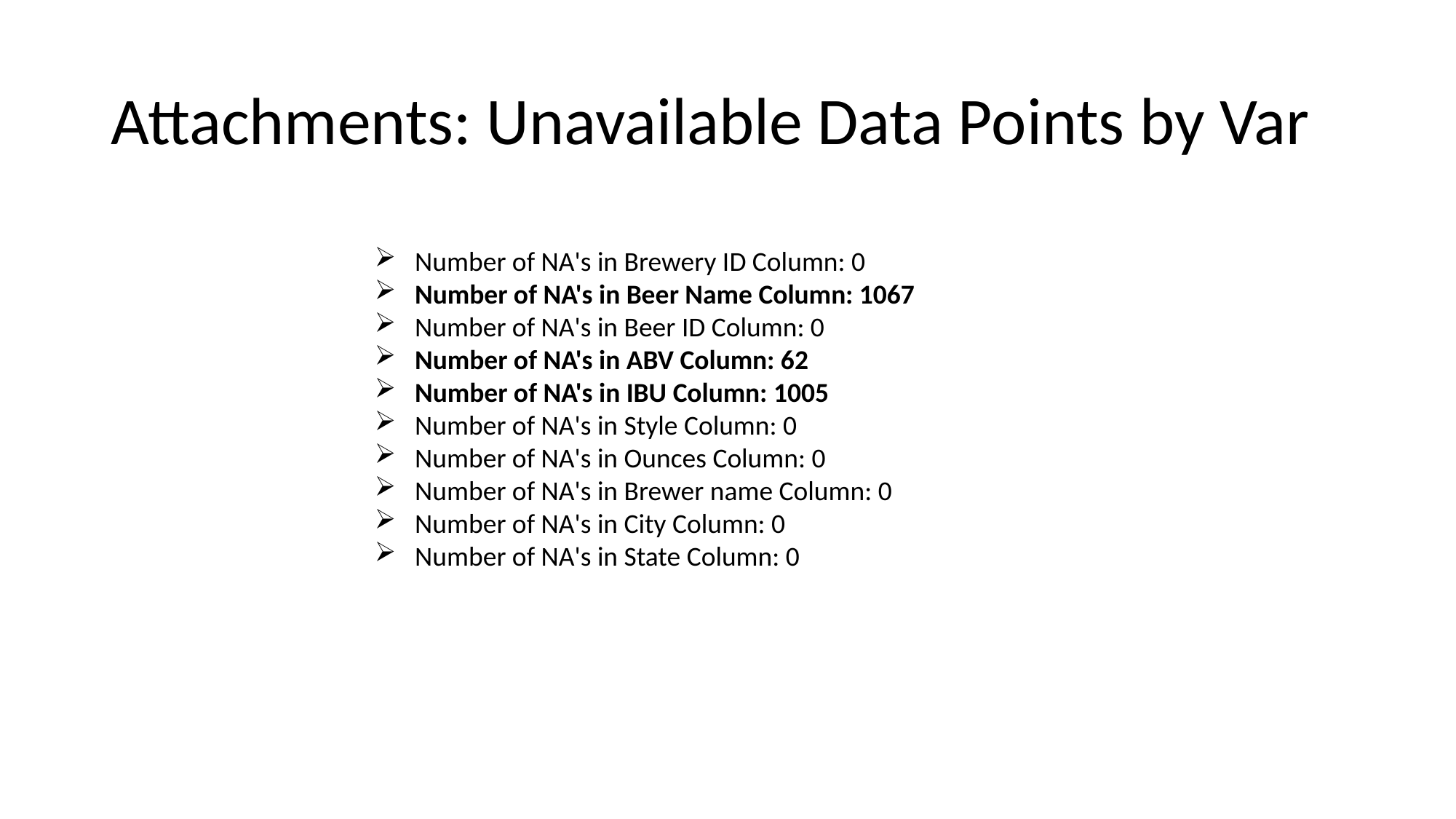

# Attachments: Unavailable Data Points by Var
 Number of NA's in Brewery ID Column: 0
 Number of NA's in Beer Name Column: 1067
 Number of NA's in Beer ID Column: 0
 Number of NA's in ABV Column: 62
 Number of NA's in IBU Column: 1005
 Number of NA's in Style Column: 0
 Number of NA's in Ounces Column: 0
 Number of NA's in Brewer name Column: 0
 Number of NA's in City Column: 0
 Number of NA's in State Column: 0